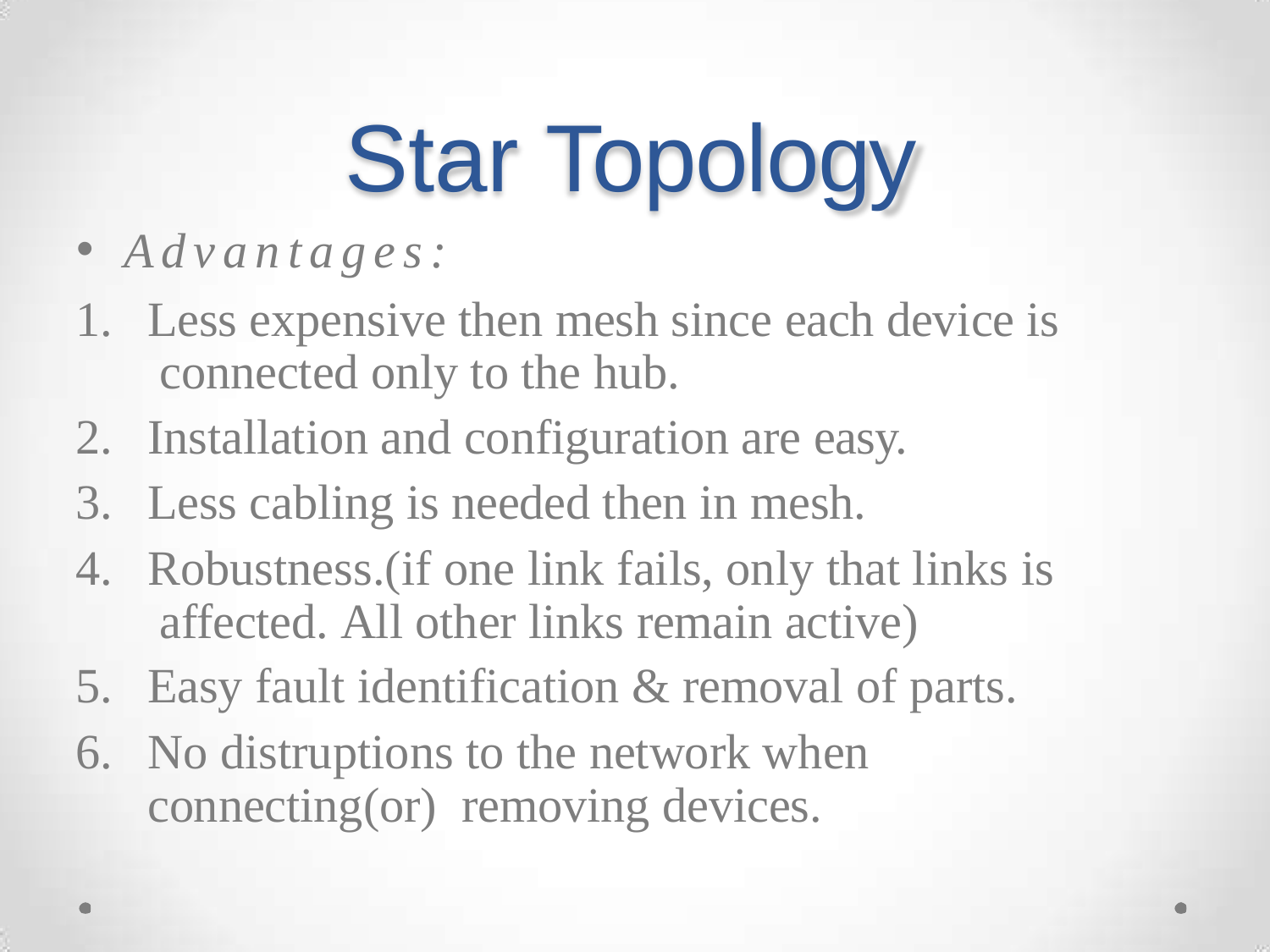

# Star Topology
Advantages:
Less expensive then mesh since each device is  connected only to the hub.
Installation and configuration are easy.
Less cabling is needed then in mesh.
Robustness.(if one link fails, only that links is  affected. All other links remain active)
Easy fault identification & removal of parts.
No distruptions to the network when connecting(or)  removing devices.